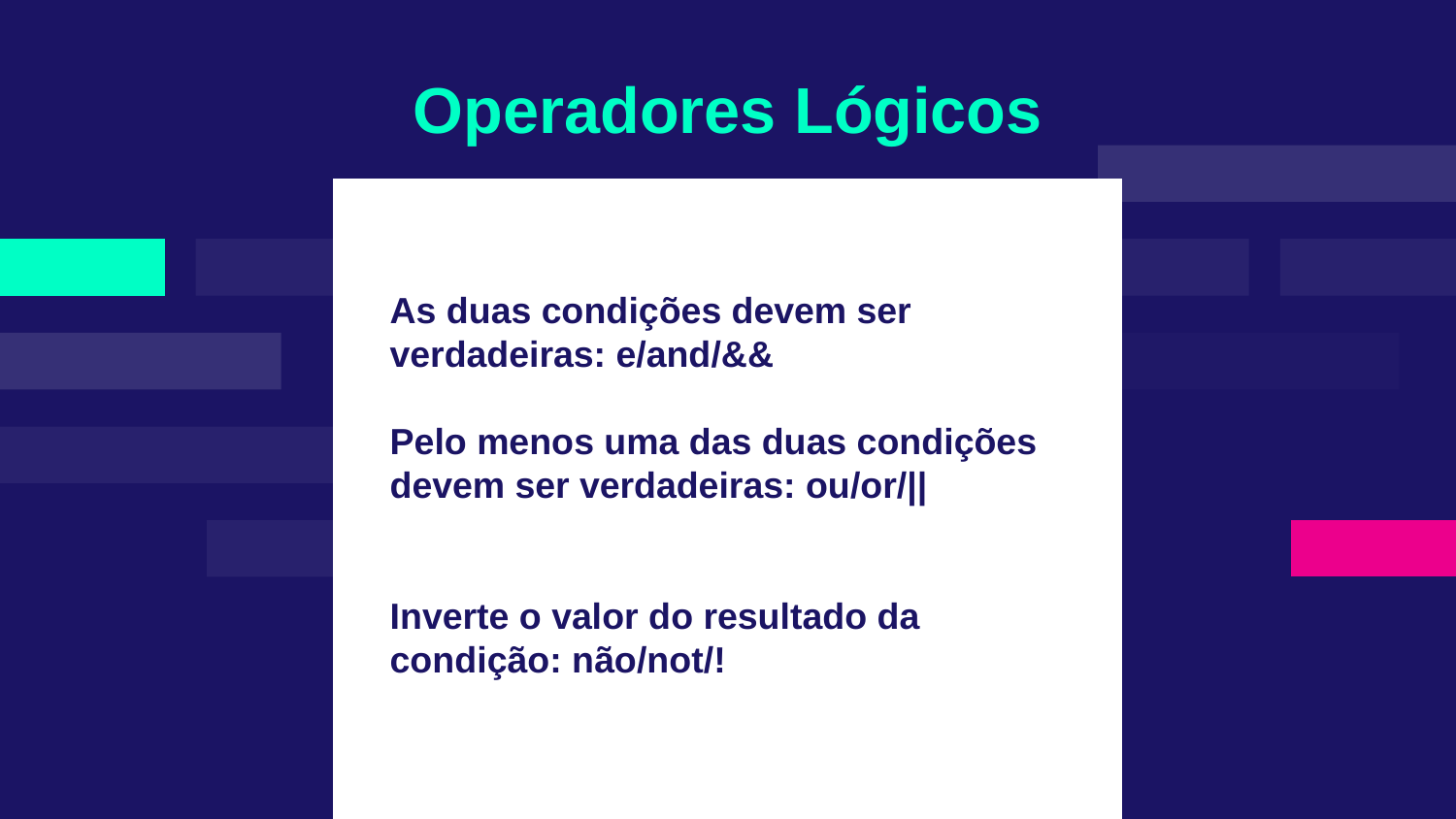

# Operadores Lógicos
As duas condições devem ser verdadeiras: e/and/&&

Pelo menos uma das duas condições devem ser verdadeiras: ou/or/||

Inverte o valor do resultado da condição: não/not/!